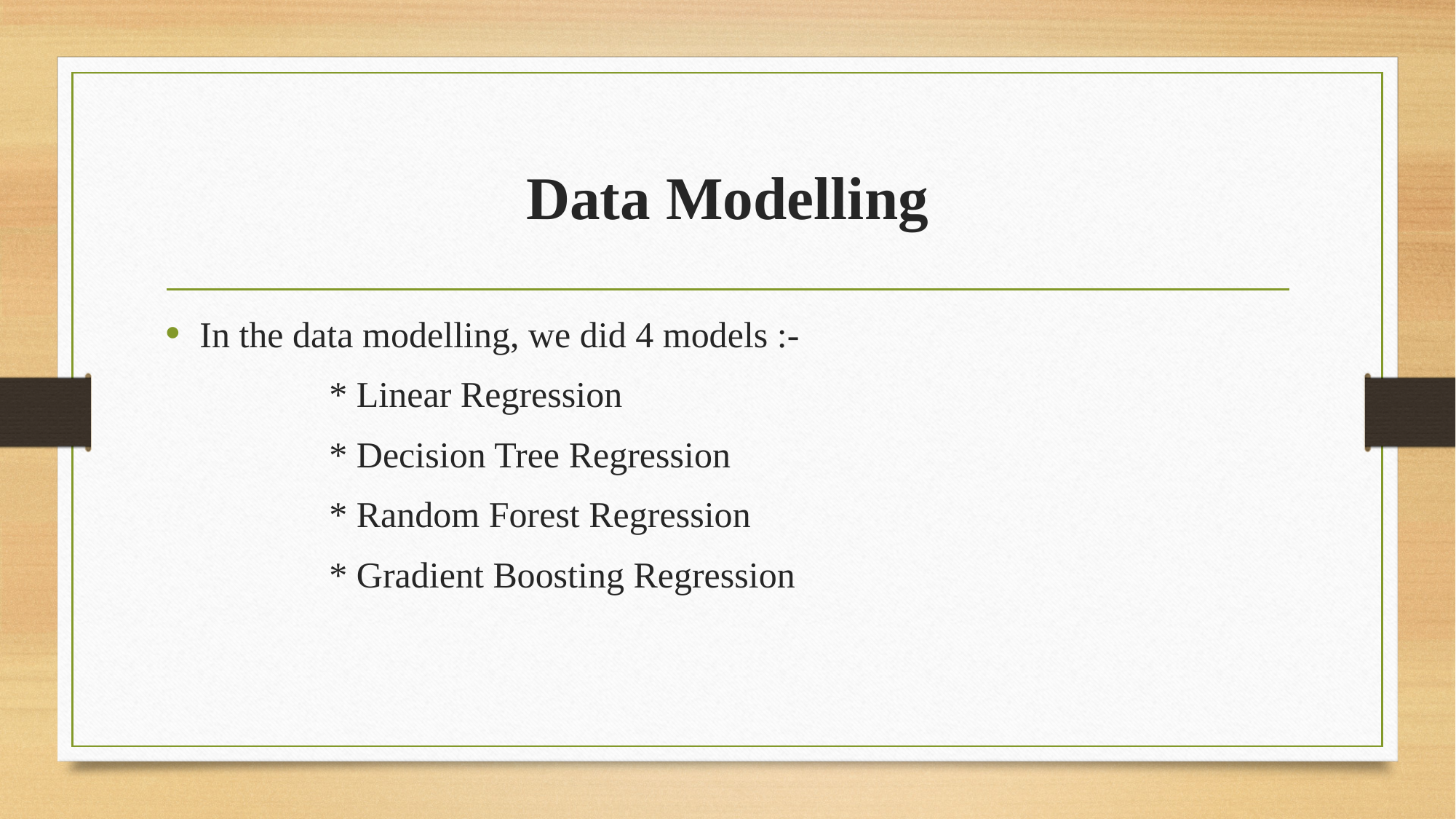

# Data Modelling
In the data modelling, we did 4 models :-
                  * Linear Regression
                  * Decision Tree Regression
                  * Random Forest Regression
                  * Gradient Boosting Regression